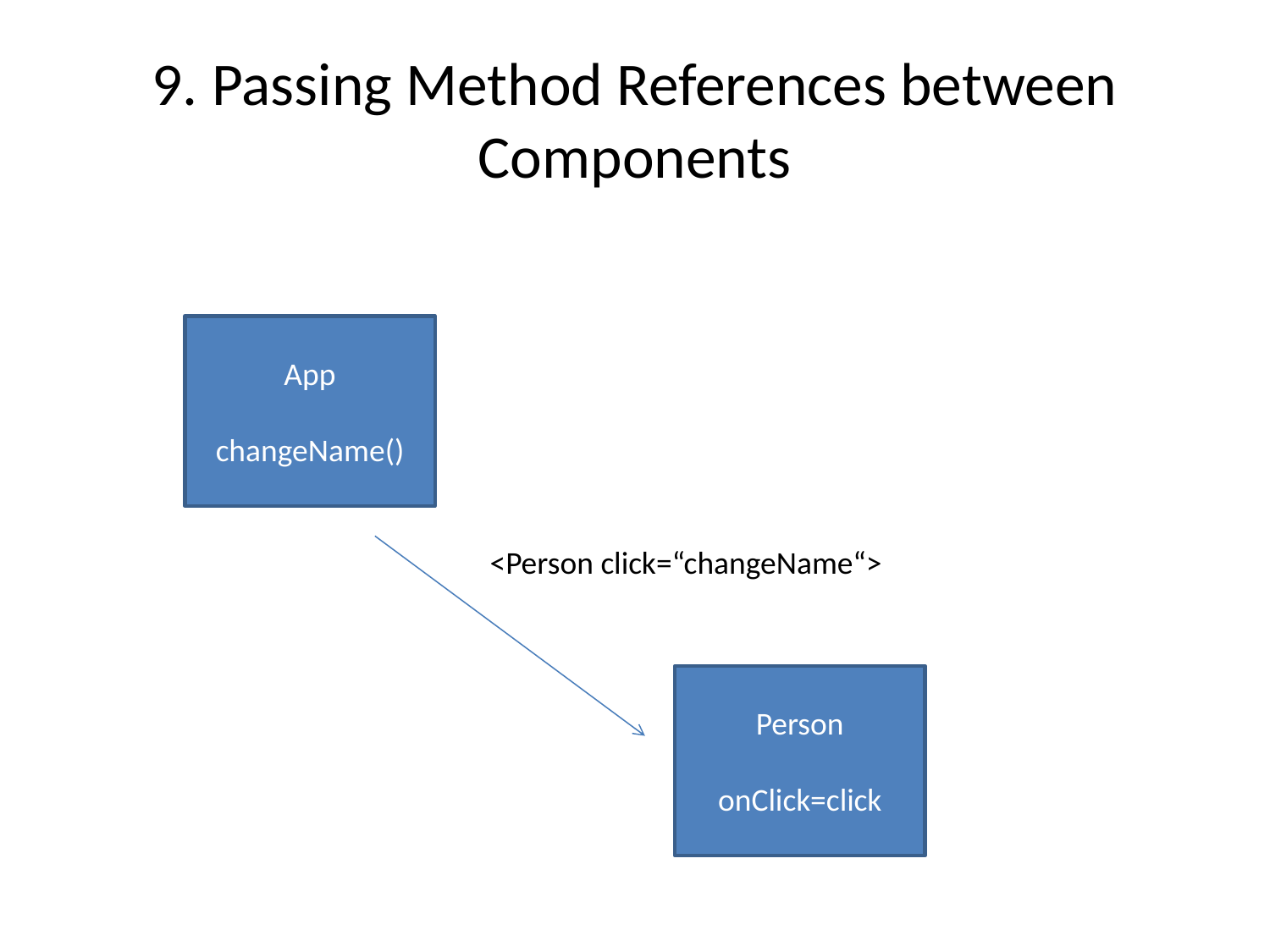

# 9. Passing Method References between Components
App

changeName()
<Person click=“changeName“>
Person

onClick=click